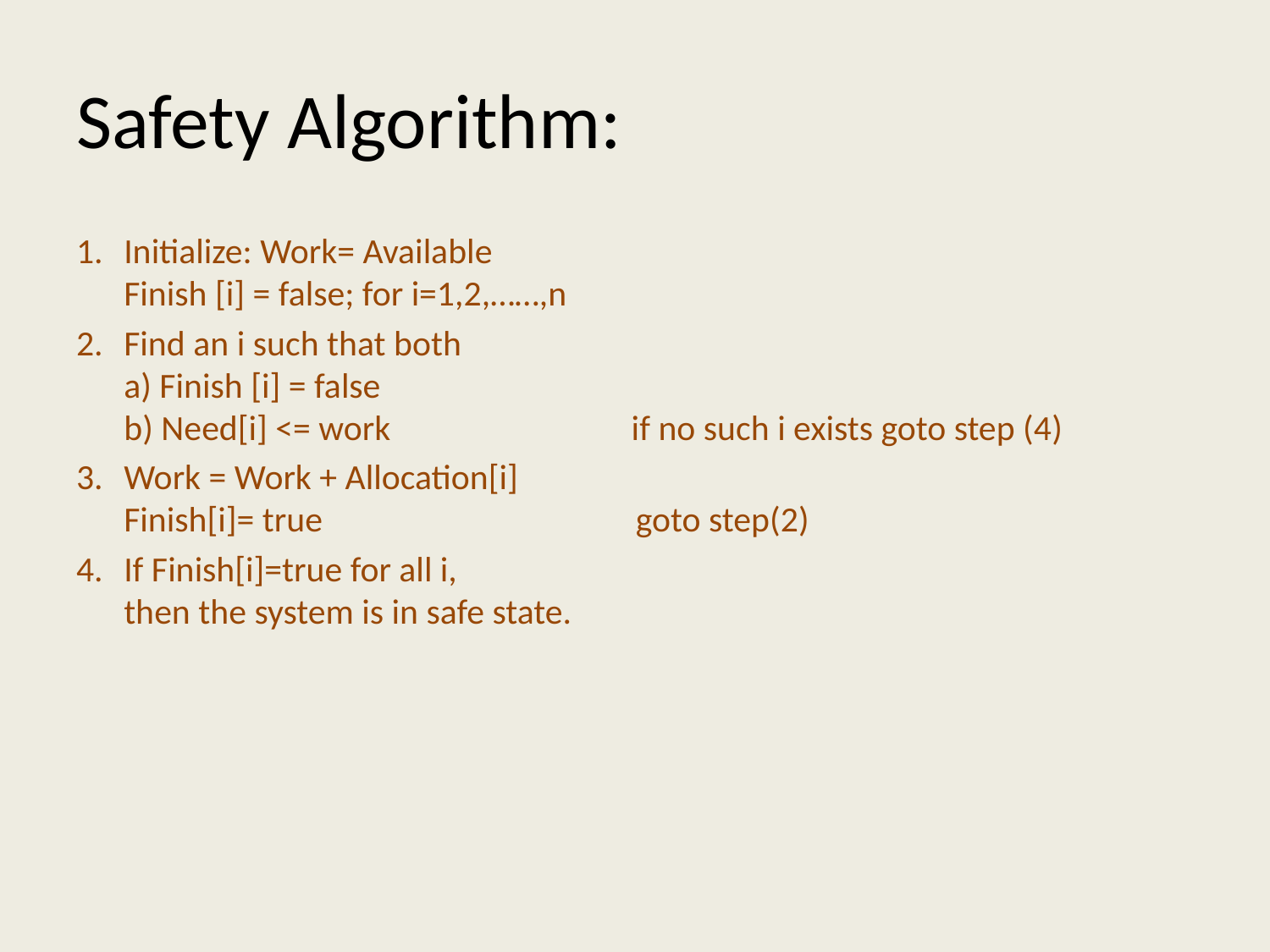

# Safety Algorithm:
Initialize: Work= Available
Finish [i] = false; for i=1,2,……,n
Find an i such that both
a) Finish [i] = false
b) Need[i] <= work                              if no such i exists goto step (4)
Work = Work + Allocation[i]
Finish[i]= true                                       goto step(2)
If Finish[i]=true for all i,
then the system is in safe state.